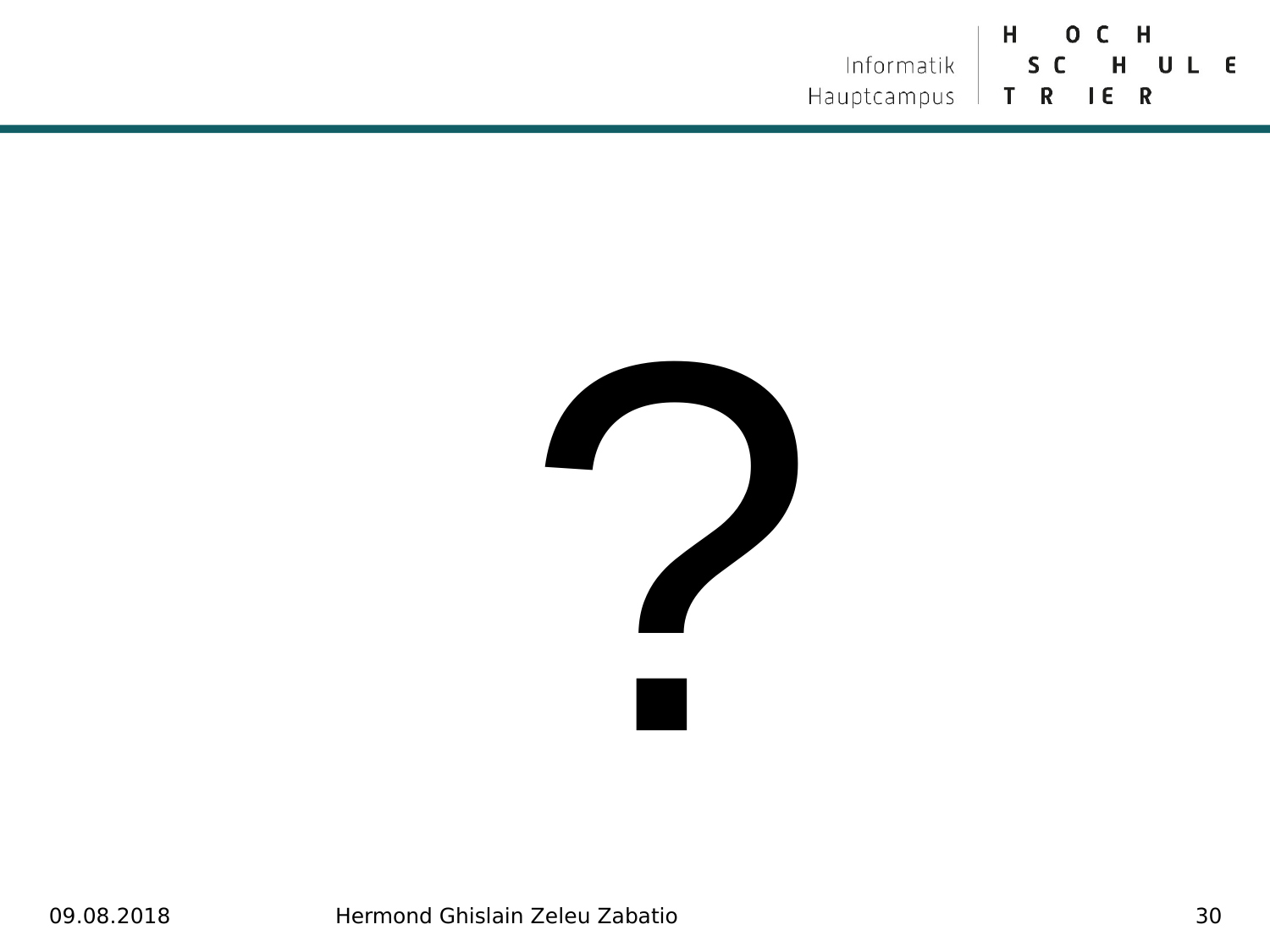

#

?

09.08.2018
Hermond Ghislain Zeleu Zabatio
30